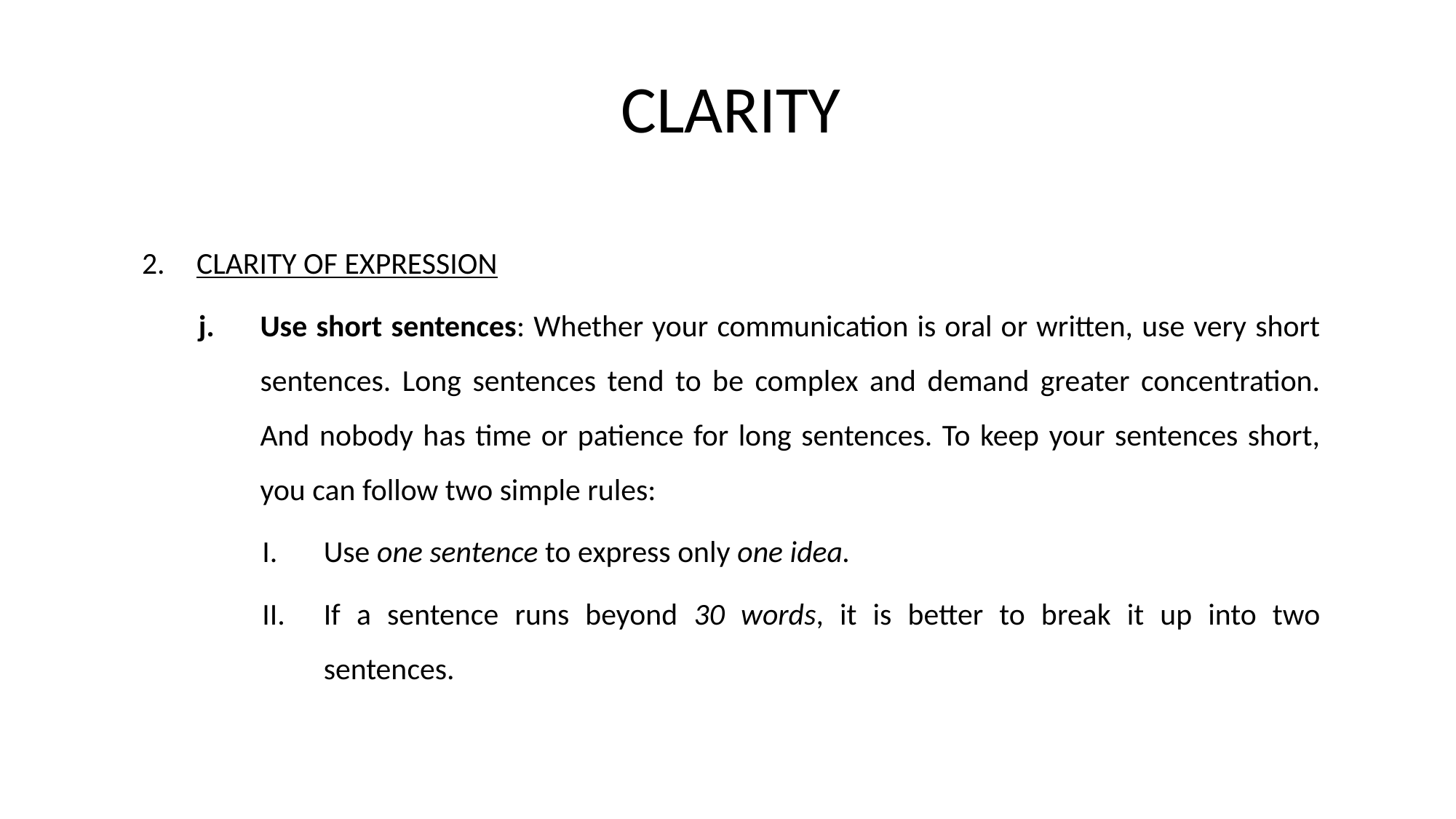

# CLARITY
CLARITY OF EXPRESSION
Use short sentences: Whether your communication is oral or written, use very short sentences. Long sentences tend to be complex and demand greater concentration. And nobody has time or patience for long sentences. To keep your sentences short, you can follow two simple rules:
Use one sentence to express only one idea.
If a sentence runs beyond 30 words, it is better to break it up into two sentences.